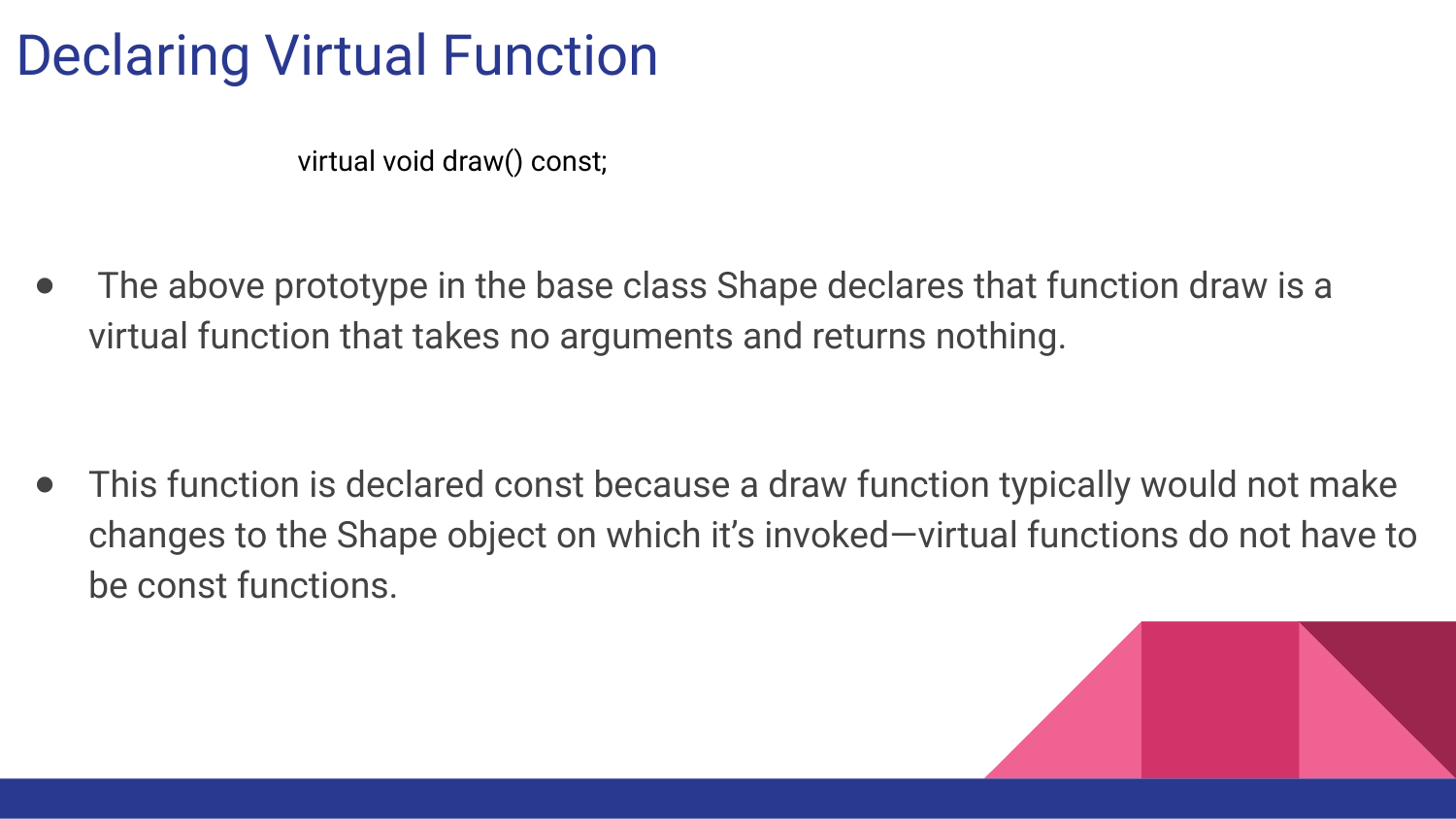

# Declaring Virtual Function

 The above prototype in the base class Shape declares that function draw is a virtual function that takes no arguments and returns nothing.

This function is declared const because a draw function typically would not make changes to the Shape object on which it’s invoked—virtual functions do not have to be const functions.

virtual void draw() const;